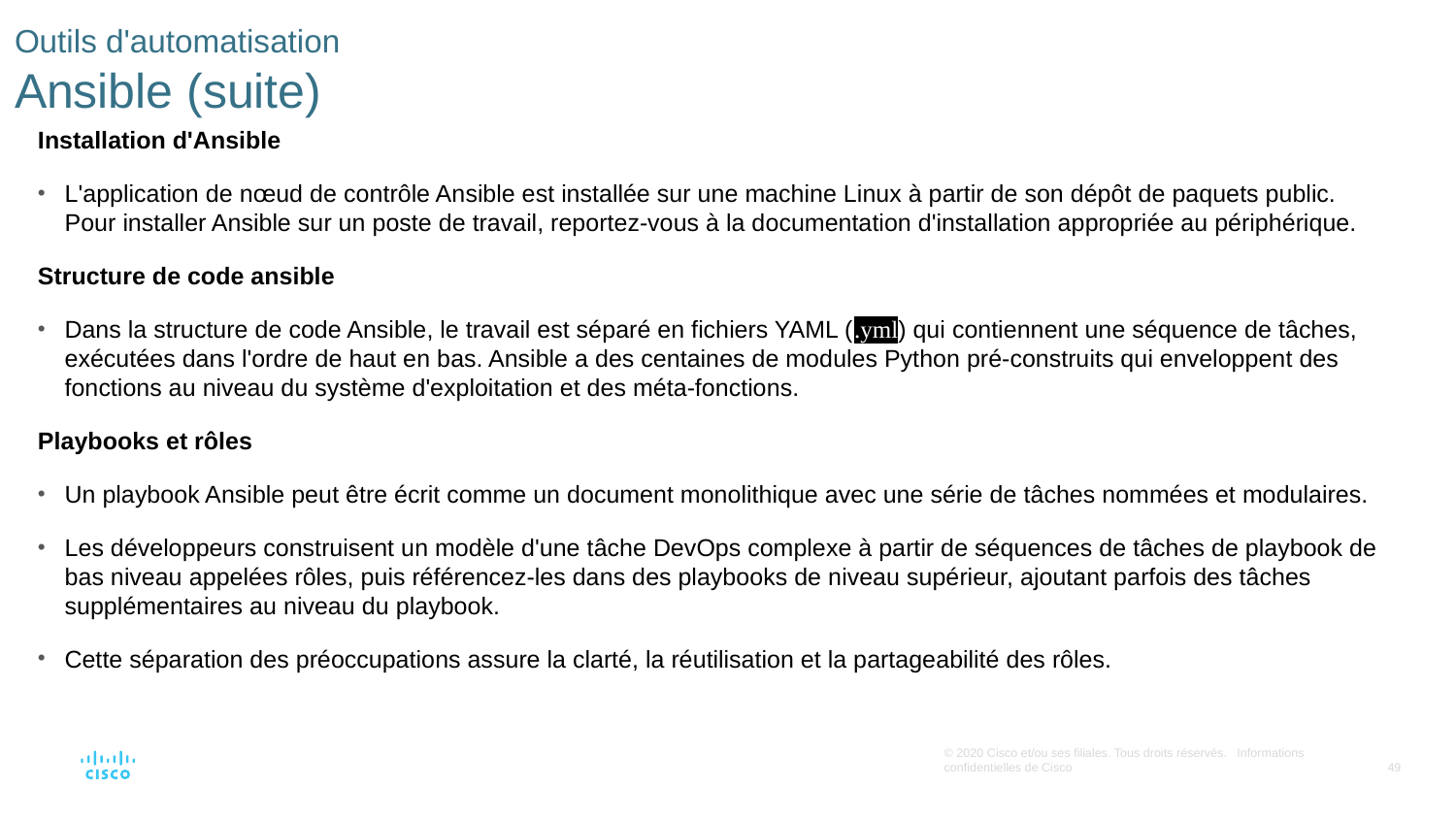

# Outils d'automatisation Ansible (suite)
Installation d'Ansible
L'application de nœud de contrôle Ansible est installée sur une machine Linux à partir de son dépôt de paquets public. Pour installer Ansible sur un poste de travail, reportez-vous à la documentation d'installation appropriée au périphérique.
Structure de code ansible
Dans la structure de code Ansible, le travail est séparé en fichiers YAML (.yml) qui contiennent une séquence de tâches, exécutées dans l'ordre de haut en bas. Ansible a des centaines de modules Python pré-construits qui enveloppent des fonctions au niveau du système d'exploitation et des méta-fonctions.
Playbooks et rôles
Un playbook Ansible peut être écrit comme un document monolithique avec une série de tâches nommées et modulaires.
Les développeurs construisent un modèle d'une tâche DevOps complexe à partir de séquences de tâches de playbook de bas niveau appelées rôles, puis référencez-les dans des playbooks de niveau supérieur, ajoutant parfois des tâches supplémentaires au niveau du playbook.
Cette séparation des préoccupations assure la clarté, la réutilisation et la partageabilité des rôles.